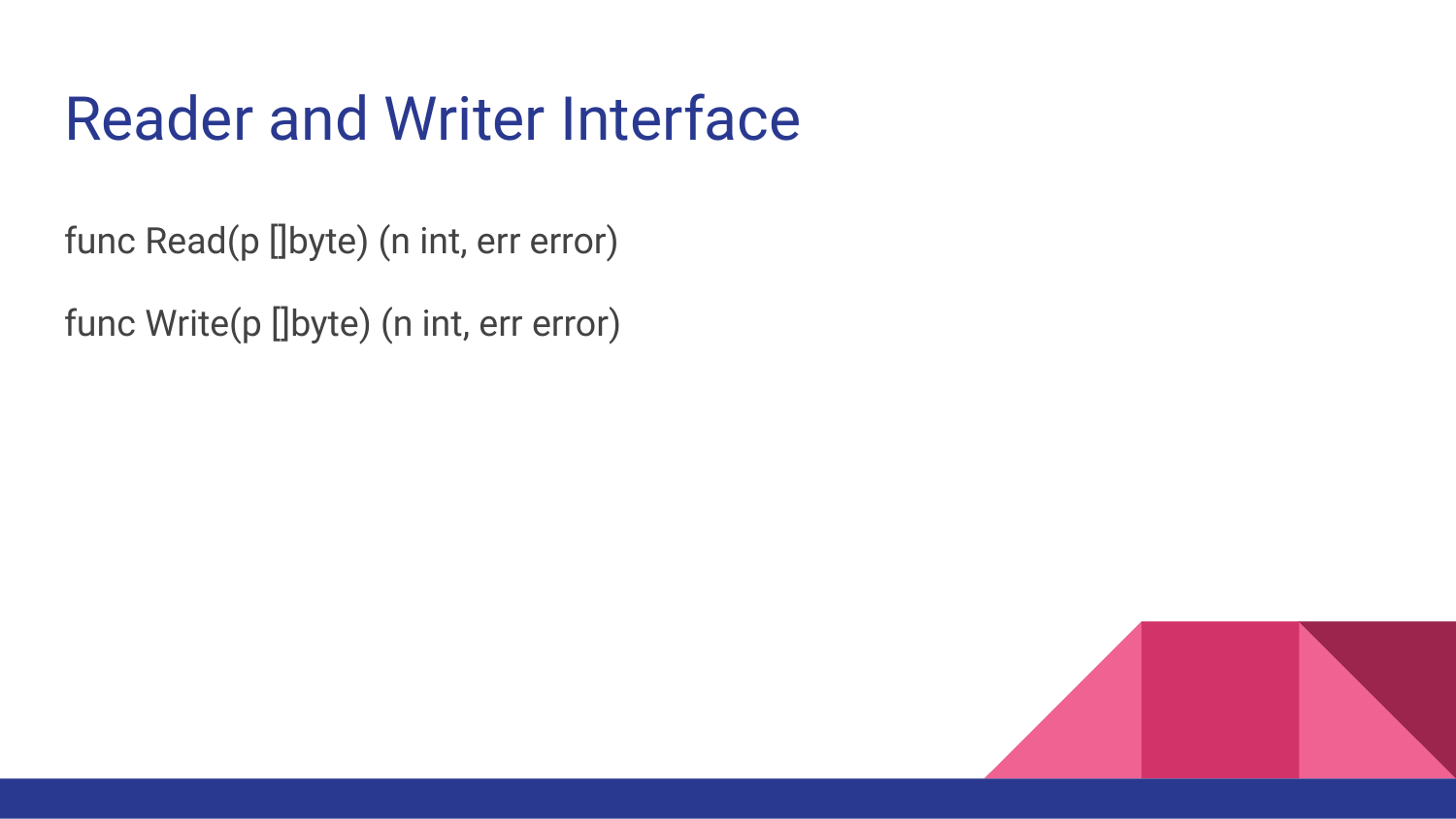

# Reader and Writer Interface
func Read(p []byte) (n int, err error)
func Write(p []byte) (n int, err error)